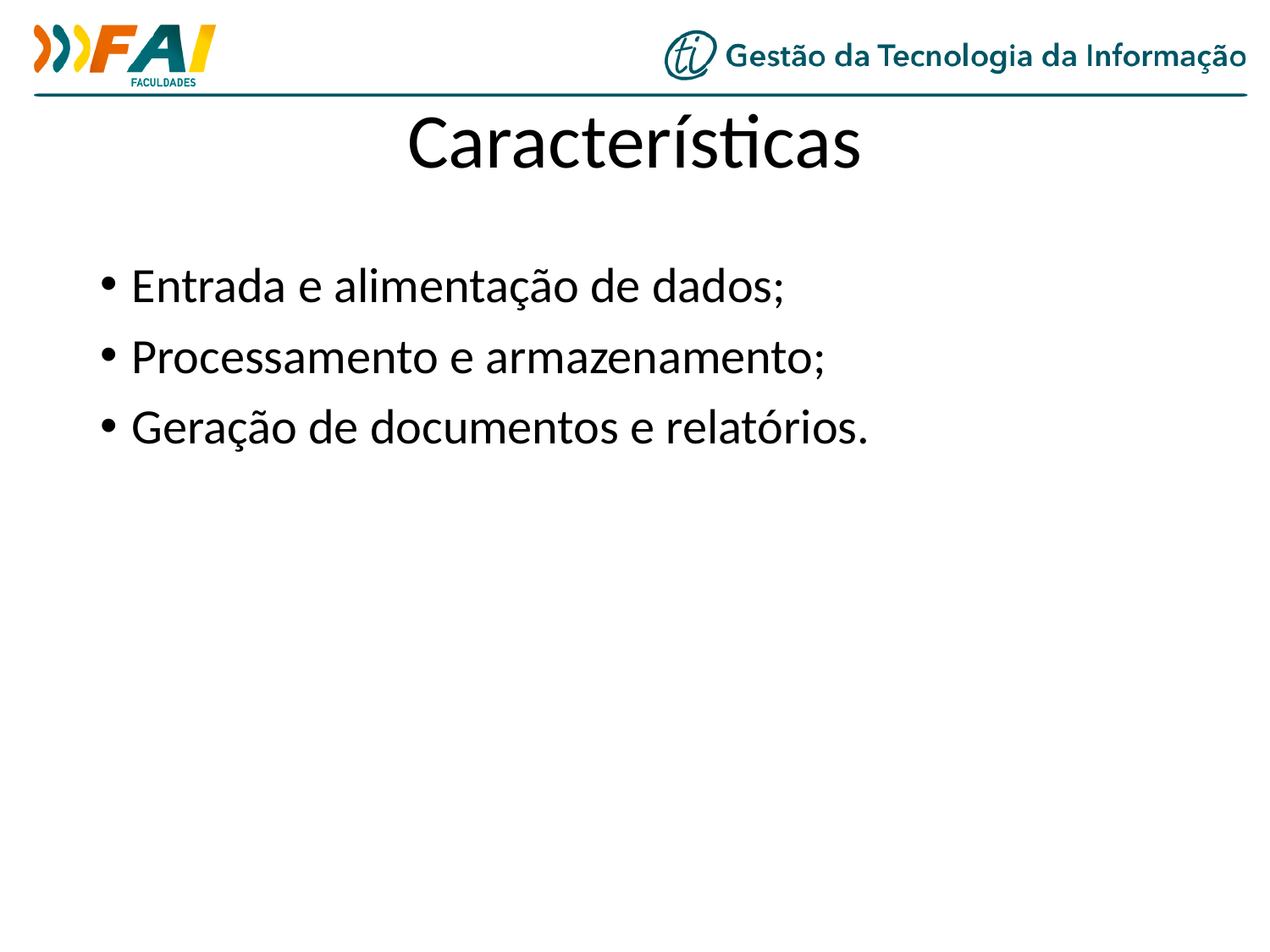

# Características
Entrada e alimentação de dados;
Processamento e armazenamento;
Geração de documentos e relatórios.